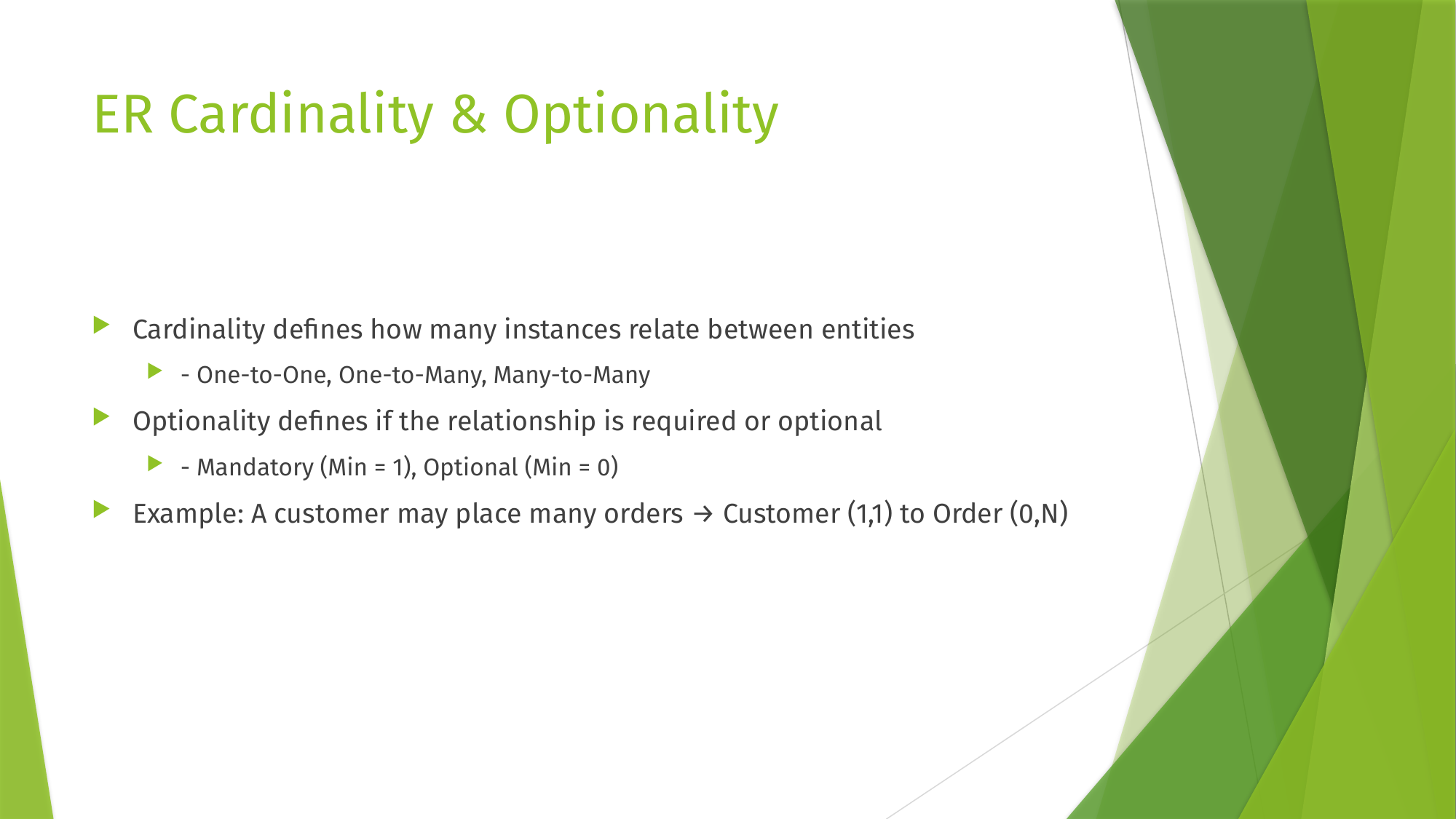

# ER Cardinality & Optionality

Cardinality defines how many instances relate between entities
- One-to-One, One-to-Many, Many-to-Many
Optionality defines if the relationship is required or optional
- Mandatory (Min = 1), Optional (Min = 0)
Example: A customer may place many orders → Customer (1,1) to Order (0,N)